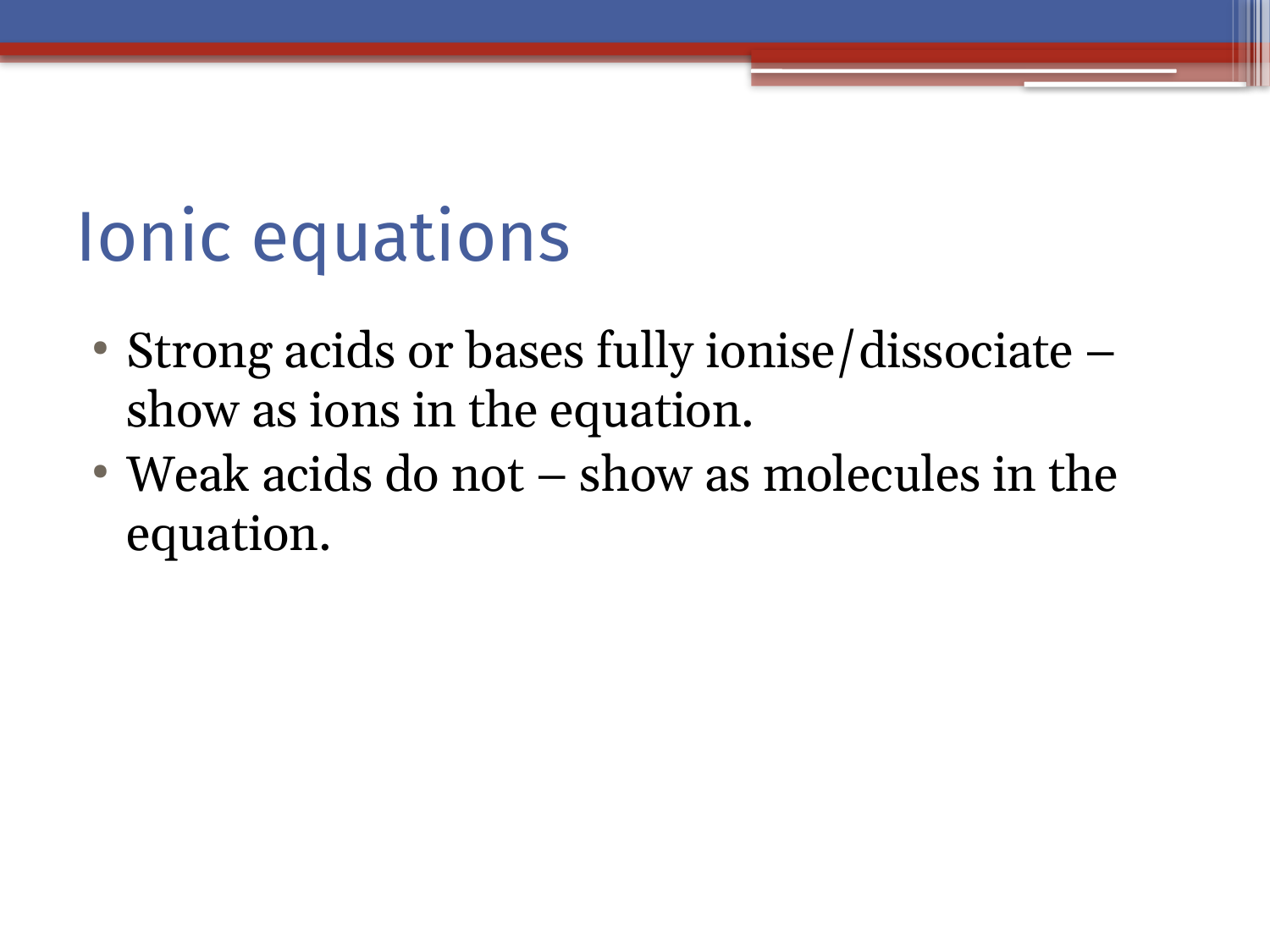

# Ionic equations
Strong acids or bases fully ionise/dissociate – show as ions in the equation.
Weak acids do not – show as molecules in the equation.